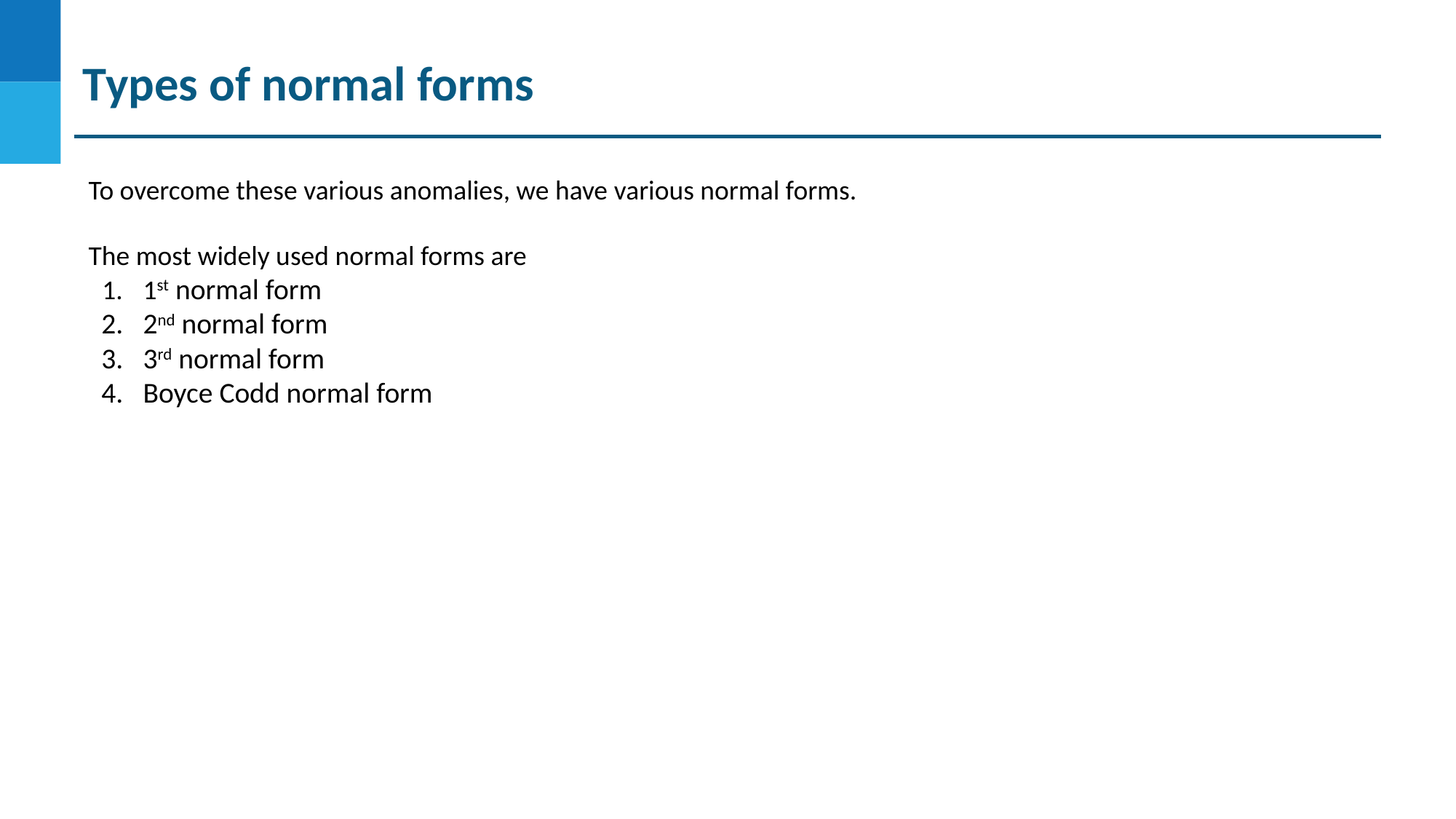

Types of normal forms
To overcome these various anomalies, we have various normal forms.

The most widely used normal forms are
1st normal form
2nd normal form
3rd normal form
Boyce Codd normal form